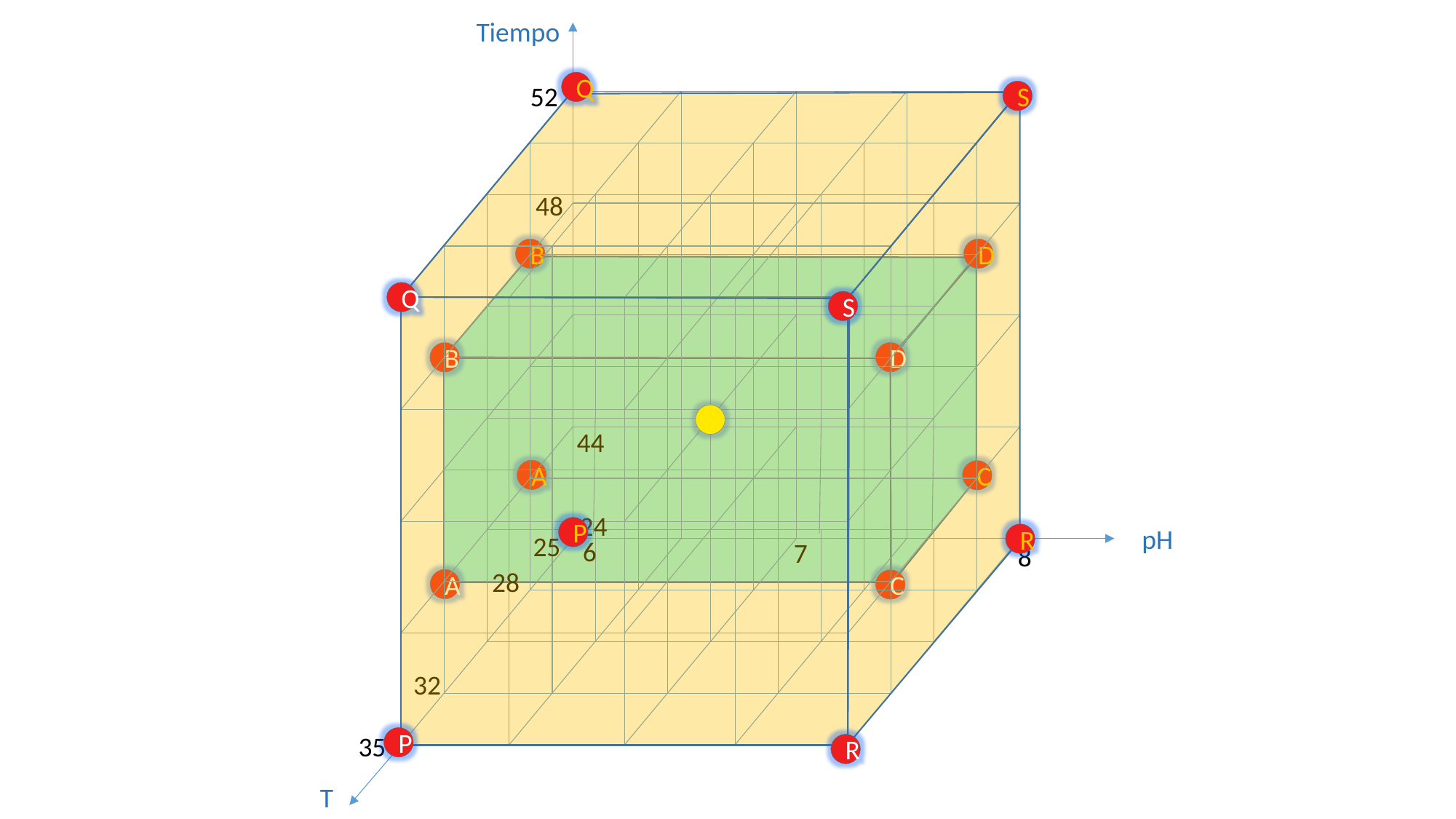

Tiempo
52
48
44
24
pH
25
6
7
8
28
32
35
T

Q
S
P
R
Q
S
P
R

B
D
A
C
D
B
A
C